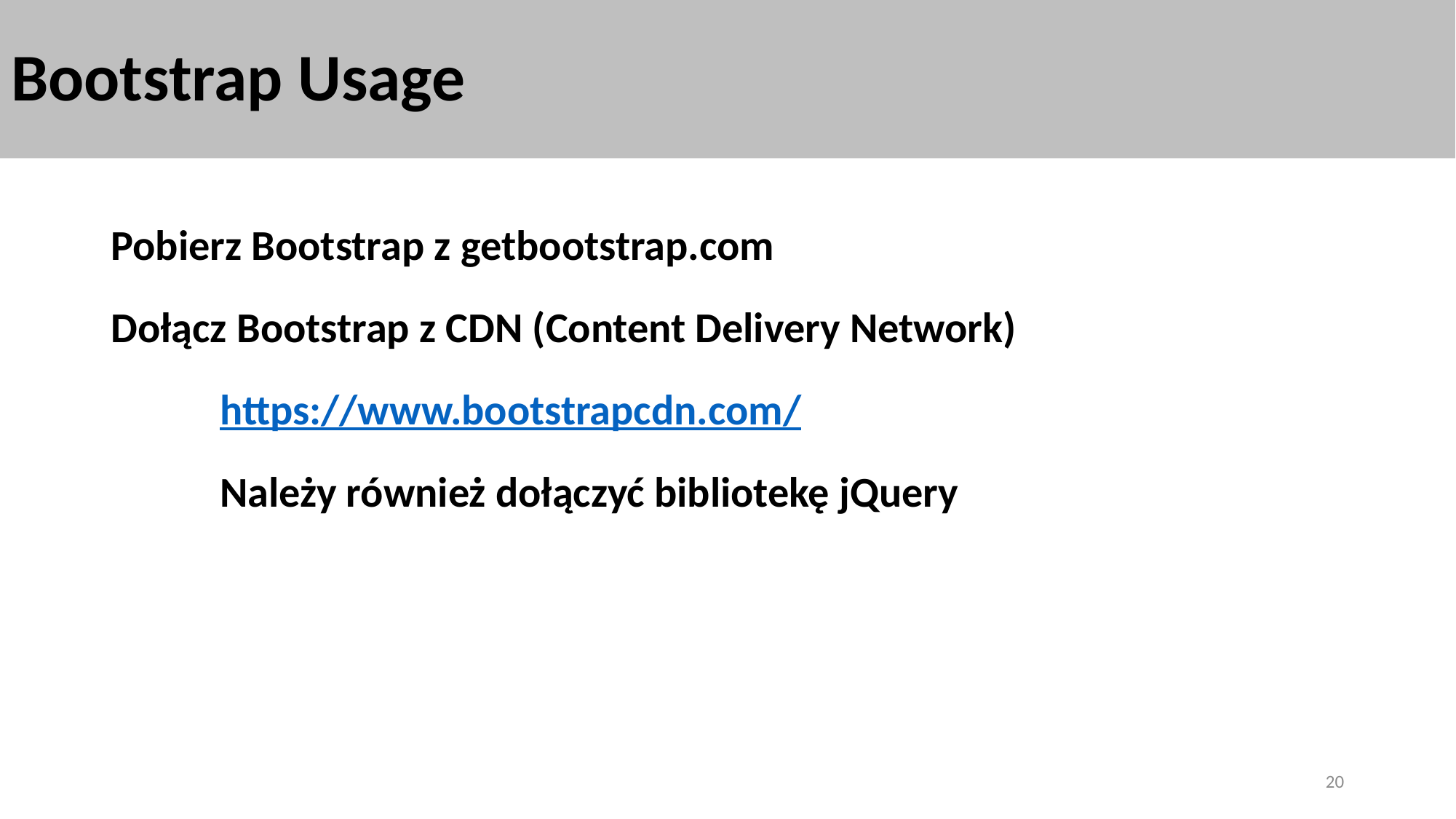

# Bootstrap Usage
Pobierz Bootstrap z getbootstrap.com
Dołącz Bootstrap z CDN (Content Delivery Network)
	https://www.bootstrapcdn.com/
	Należy również dołączyć bibliotekę jQuery
20